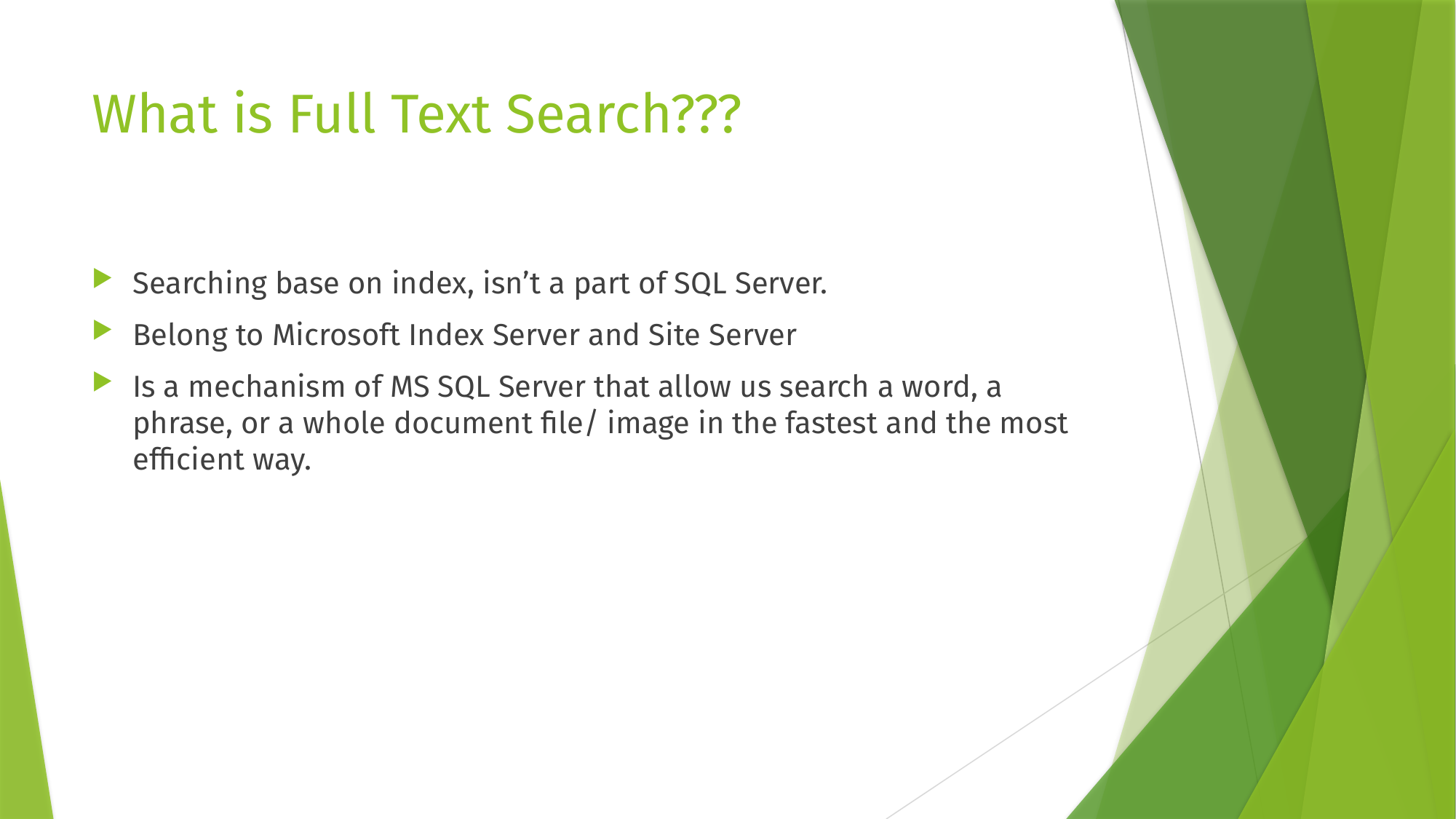

# What is Full Text Search???
Searching base on index, isn’t a part of SQL Server.
Belong to Microsoft Index Server and Site Server
Is a mechanism of MS SQL Server that allow us search a word, a phrase, or a whole document file/ image in the fastest and the most efficient way.